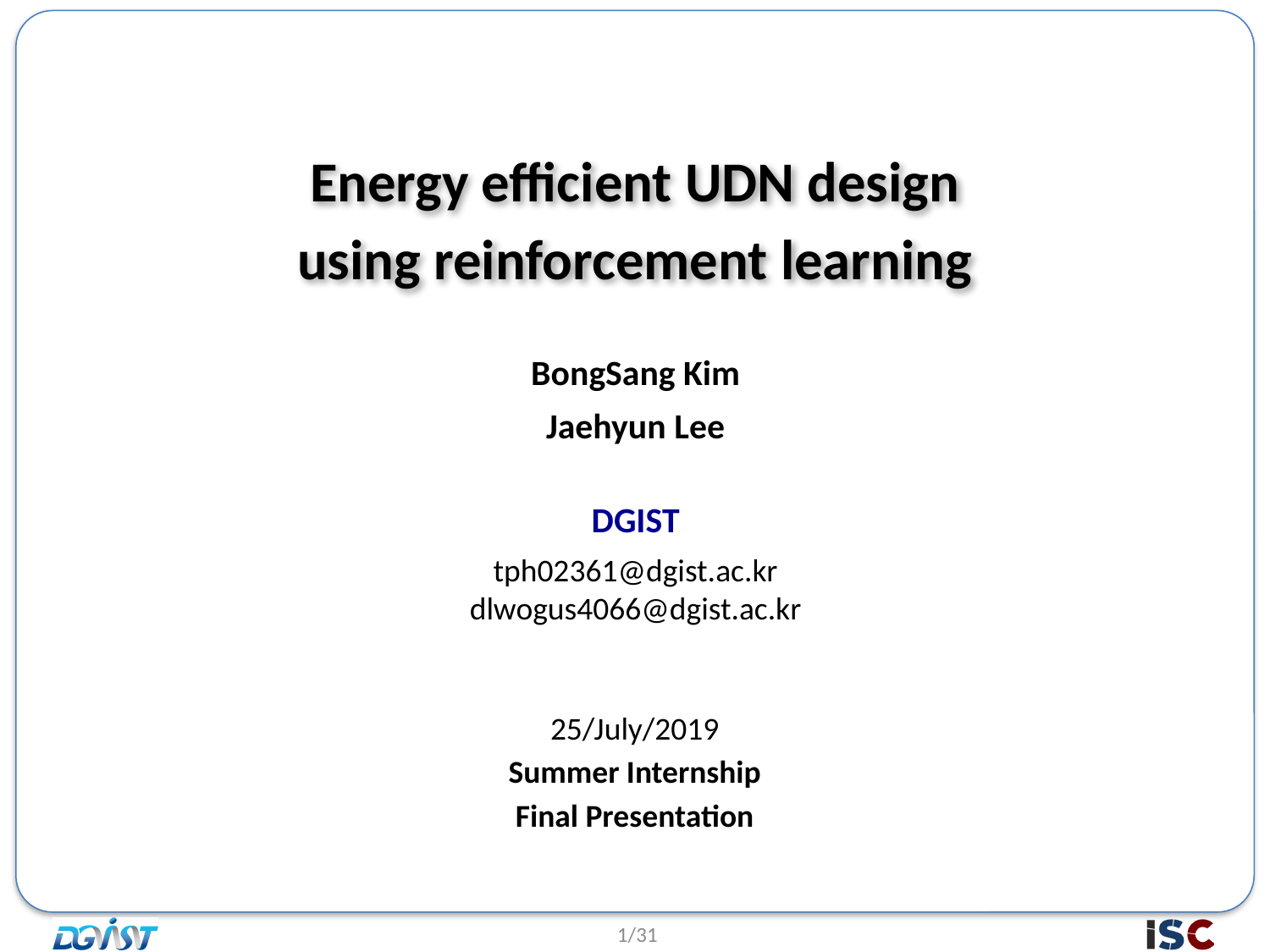

# Energy efficient UDN design using reinforcement learning

BongSang Kim
Jaehyun Lee
DGIST

tph02361@dgist.ac.kr
dlwogus4066@dgist.ac.kr
25/July/2019
Summer Internship
Final Presentation